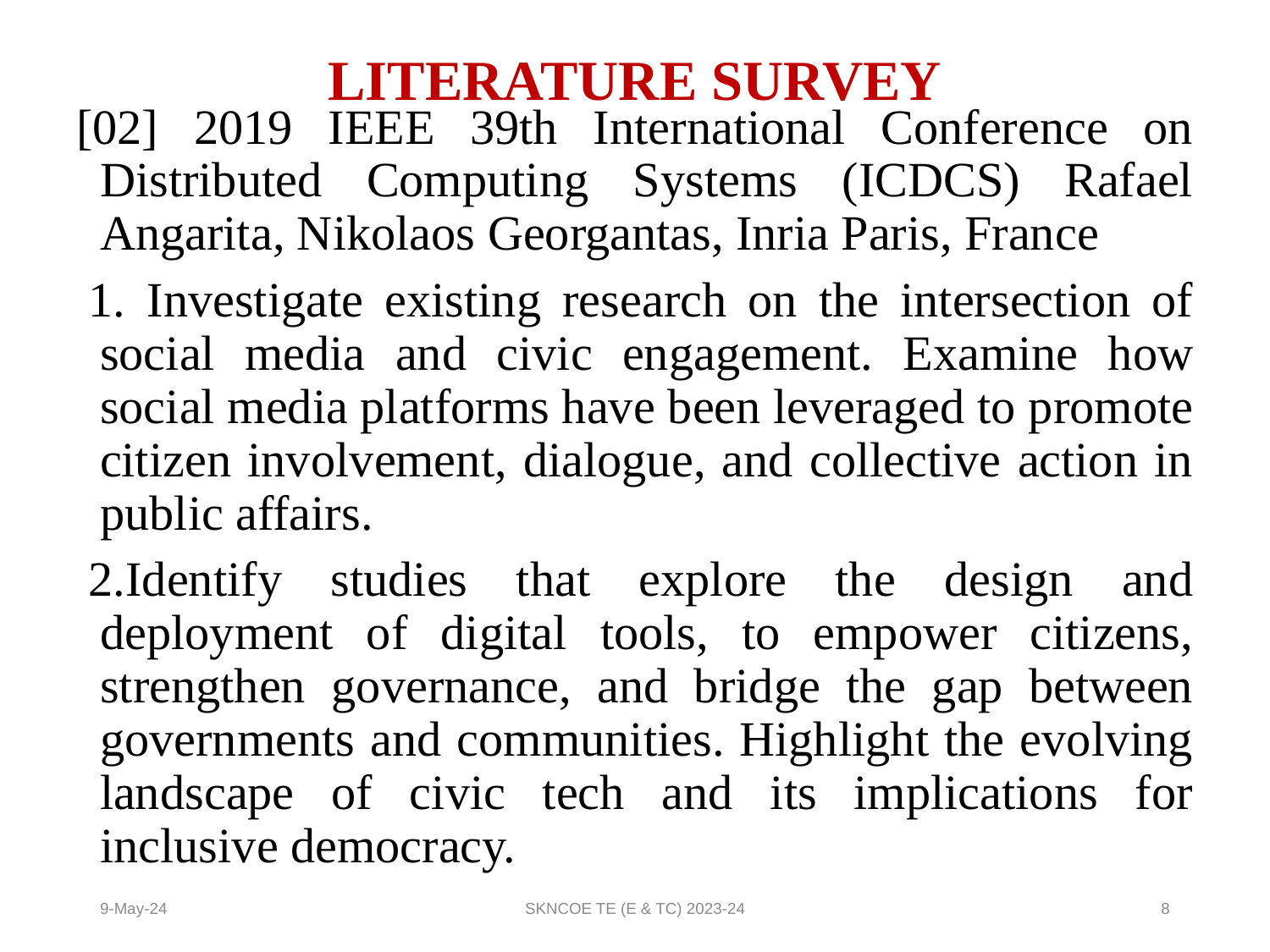

# LITERATURE SURVEY
[02] 2019 IEEE 39th International Conference on Distributed Computing Systems (ICDCS) Rafael Angarita, Nikolaos Georgantas, Inria Paris, France
 1. Investigate existing research on the intersection of social media and civic engagement. Examine how social media platforms have been leveraged to promote citizen involvement, dialogue, and collective action in public affairs.
 2.Identify studies that explore the design and deployment of digital tools, to empower citizens, strengthen governance, and bridge the gap between governments and communities. Highlight the evolving landscape of civic tech and its implications for inclusive democracy.

9-May-24
SKNCOE TE (E & TC) 2023-24
8